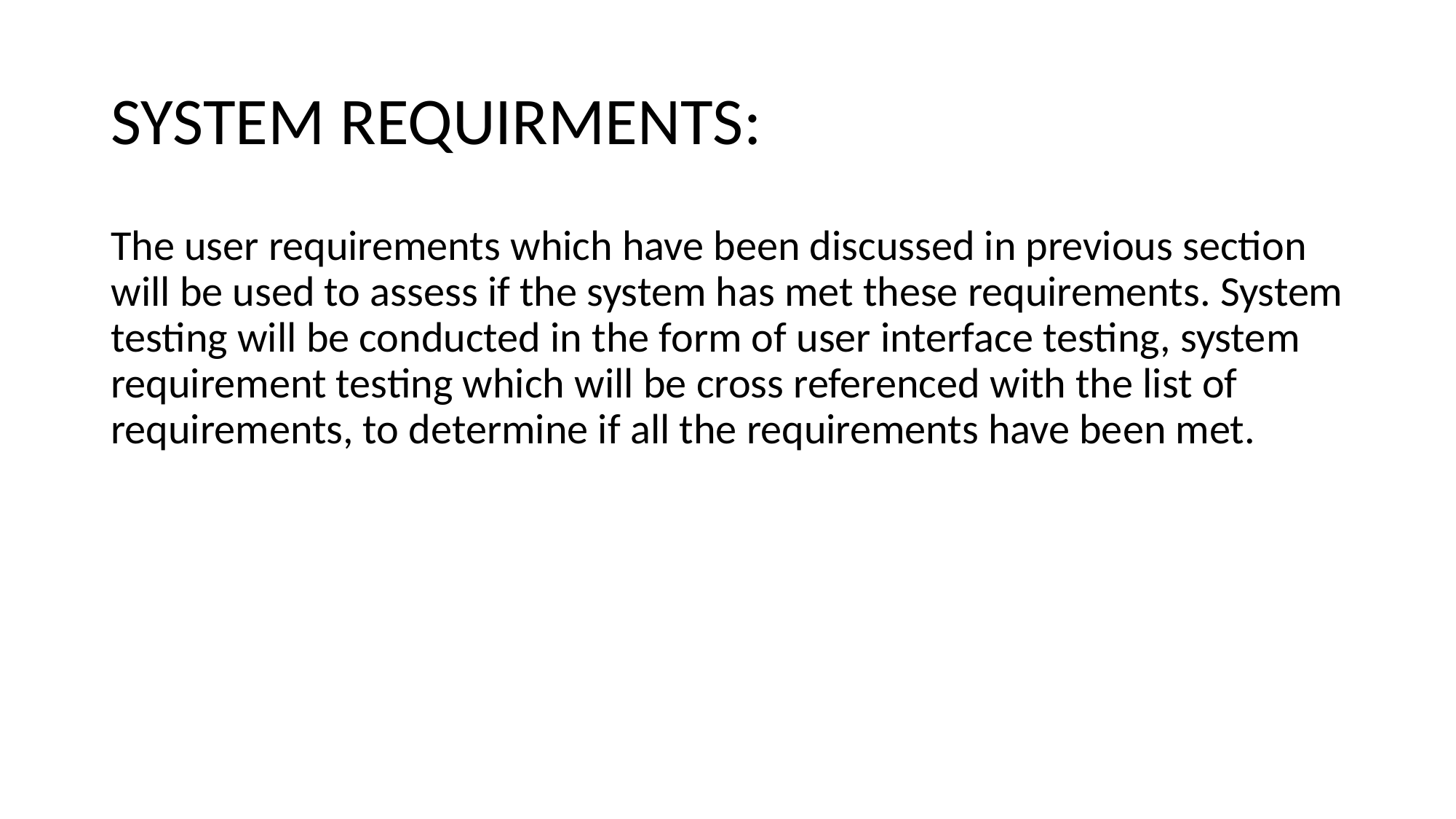

# SYSTEM REQUIRMENTS:
The user requirements which have been discussed in previous section  will be used to assess if the system has met these requirements. System testing will be conducted in the form of user interface testing, system requirement testing which will be cross referenced with the list of requirements, to determine if all the requirements have been met.